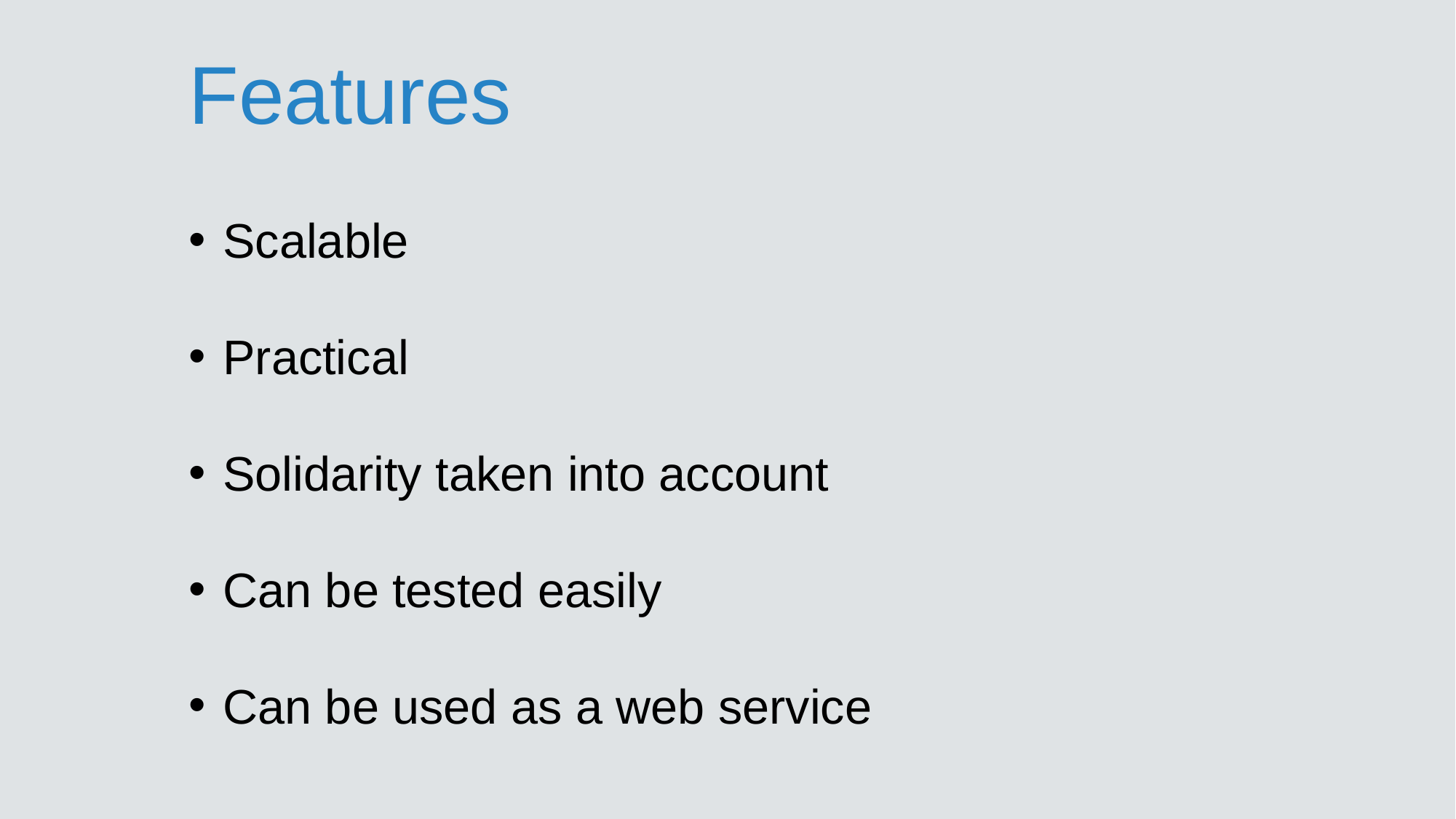

Features

Scalable

Practical

Solidarity taken into account

Can be tested easily

Can be used as a web service